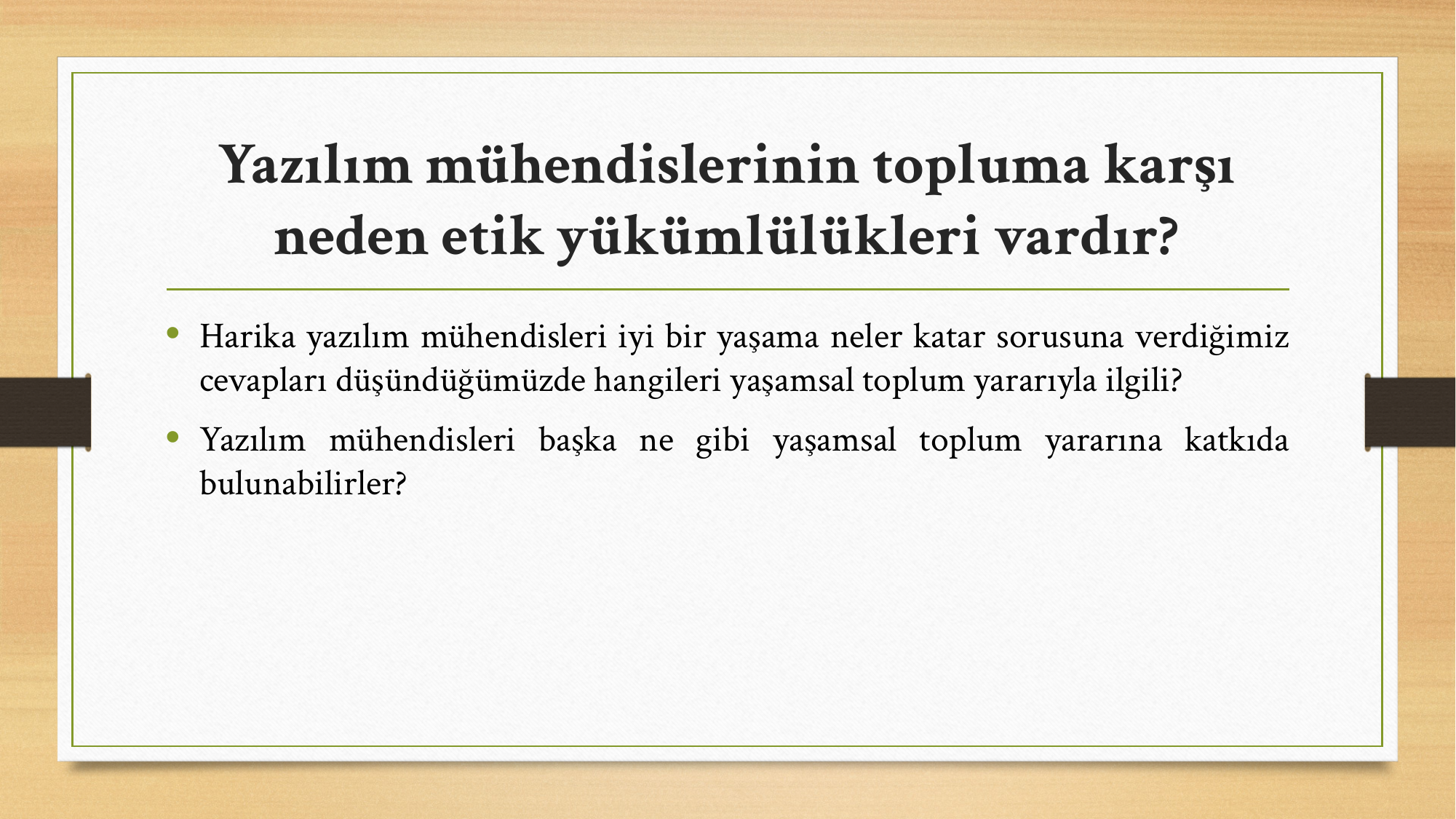

# Yazılım mühendislerinin topluma karşı neden etik yükümlülükleri vardır?
Harika yazılım mühendisleri iyi bir yaşama neler katar sorusuna verdiğimiz cevapları düşündüğümüzde hangileri yaşamsal toplum yararıyla ilgili?
Yazılım mühendisleri başka ne gibi yaşamsal toplum yararına katkıda bulunabilirler?